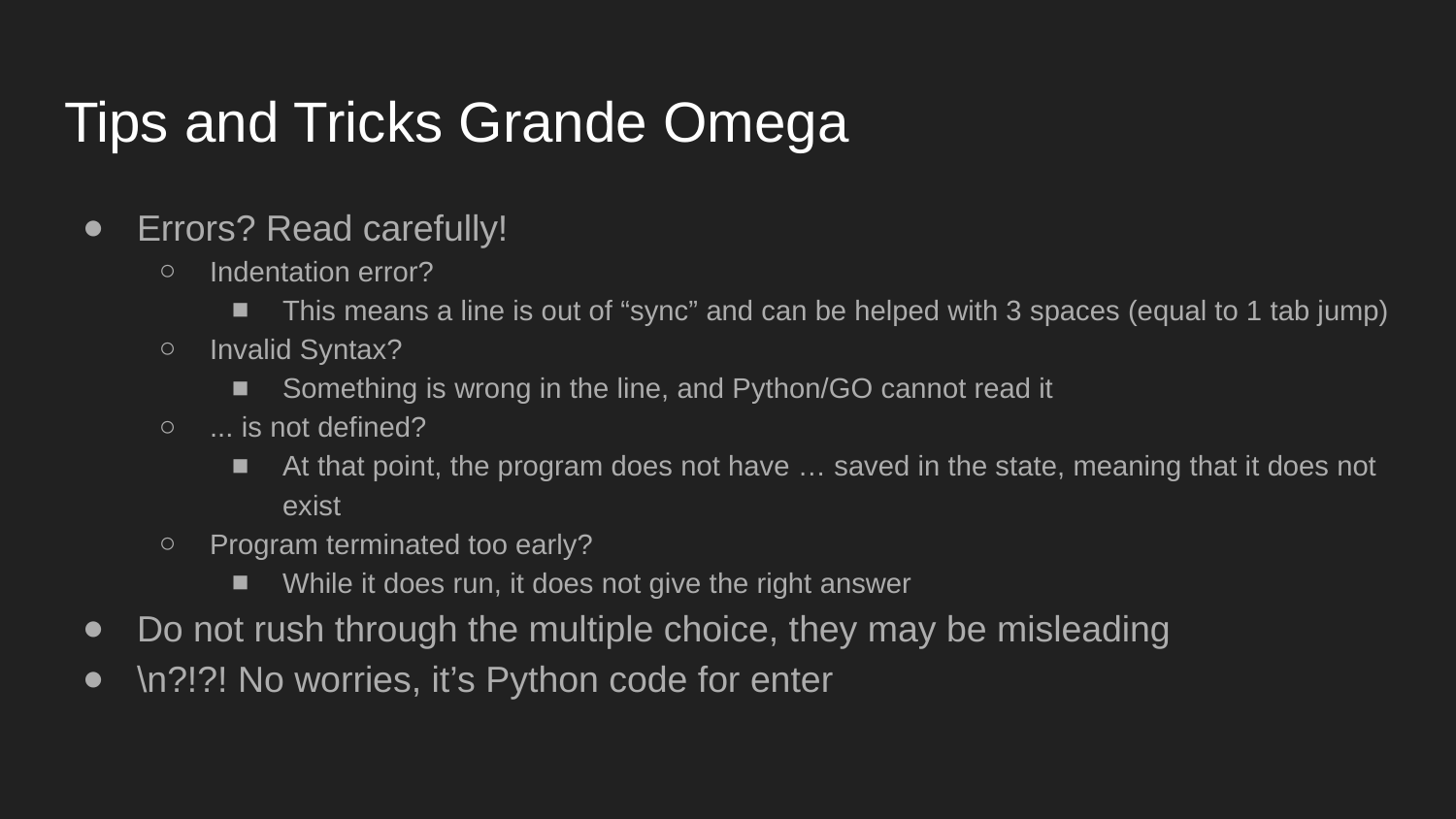

# Tips and Tricks Grande Omega
Errors? Read carefully!
Indentation error?
This means a line is out of “sync” and can be helped with 3 spaces (equal to 1 tab jump)
Invalid Syntax?
Something is wrong in the line, and Python/GO cannot read it
... is not defined?
At that point, the program does not have … saved in the state, meaning that it does not exist
Program terminated too early?
While it does run, it does not give the right answer
Do not rush through the multiple choice, they may be misleading
\n?!?! No worries, it’s Python code for enter